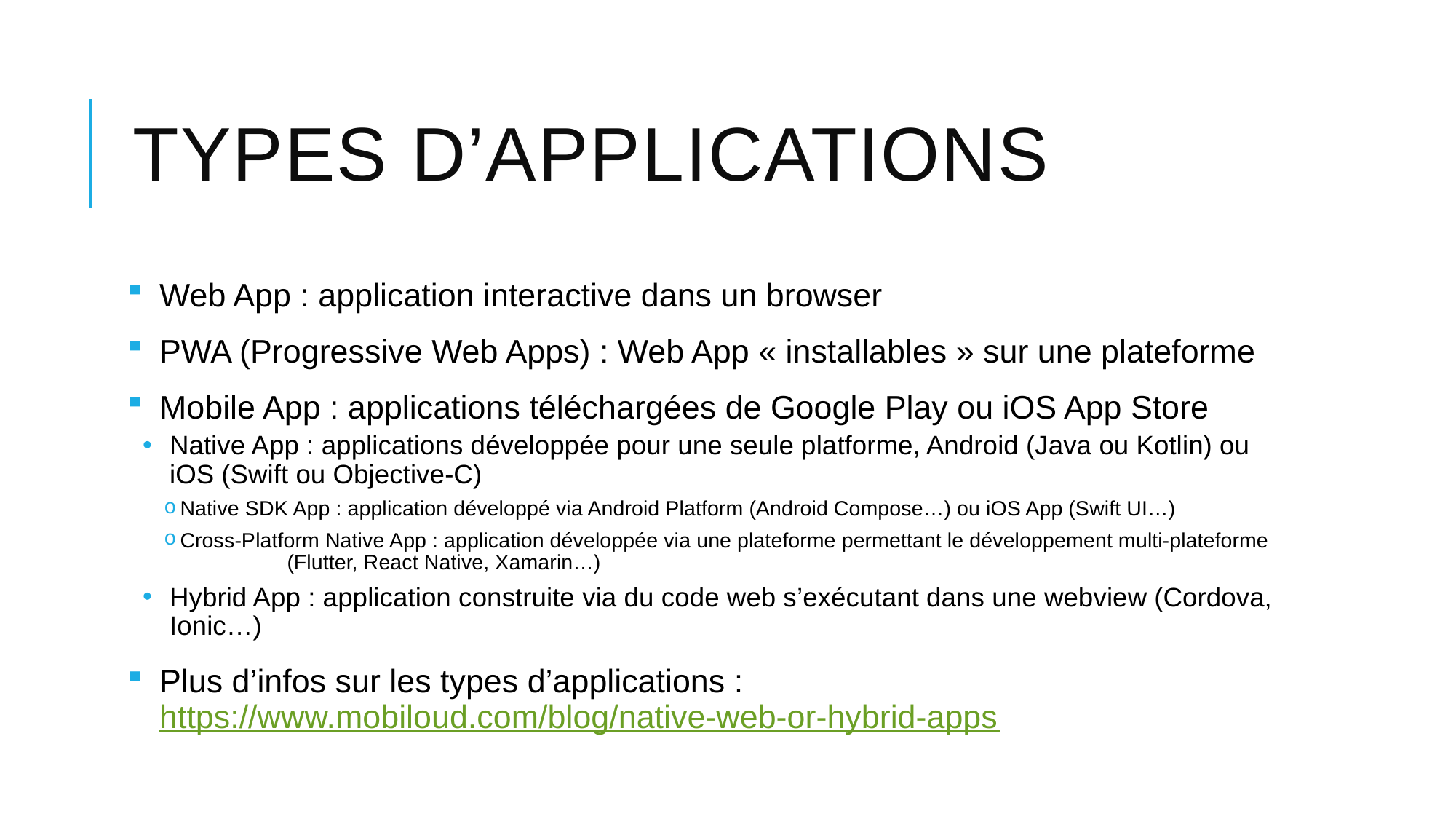

# Types d’applications
Web App : application interactive dans un browser
PWA (Progressive Web Apps) : Web App « installables » sur une plateforme
Mobile App : applications téléchargées de Google Play ou iOS App Store
Native App : applications développée pour une seule platforme, Android (Java ou Kotlin) ou iOS (Swift ou Objective-C)
Native SDK App : application développé via Android Platform (Android Compose…) ou iOS App (Swift UI…)
Cross-Platform Native App : application développée via une plateforme permettant le développement multi-plateforme
	(Flutter, React Native, Xamarin…)
Hybrid App : application construite via du code web s’exécutant dans une webview (Cordova, Ionic…)
Plus d’infos sur les types d’applications : https://www.mobiloud.com/blog/native-web-or-hybrid-apps